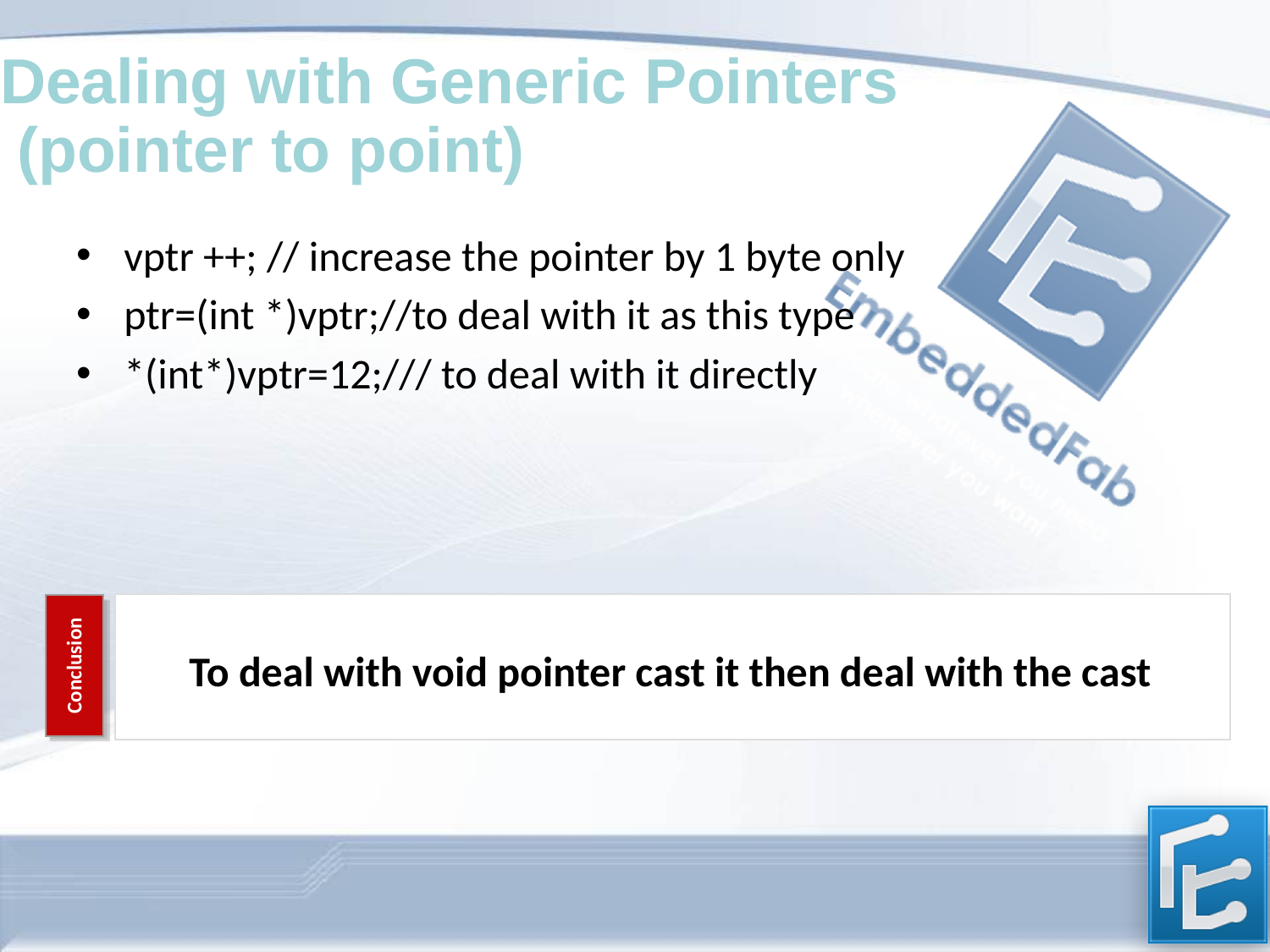

Dealing with Generic Pointers
 (pointer to point)
vptr ++; // increase the pointer by 1 byte only
ptr=(int *)vptr;//to deal with it as this type
*(int*)vptr=12;/// to deal with it directly

To deal with void pointer cast it then deal with the cast
Conclusion